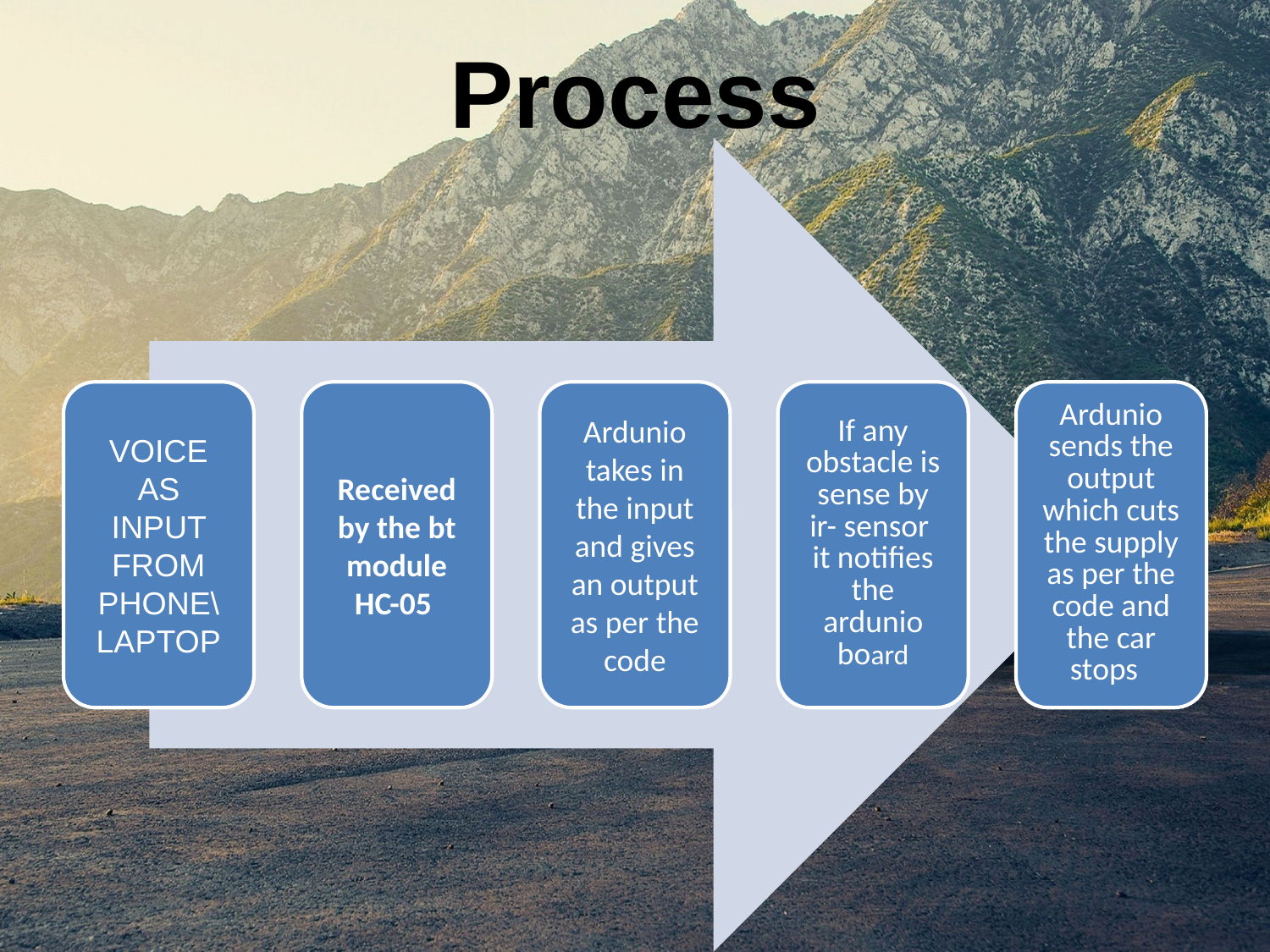

# Process
VOICE AS INPUT FROM PHONE\LAPTOP
Ardunio takes in the input and gives an output as per the code
Received by the bt module HC-05
If any obstacle is sense by ir- sensor  it notifies the ardunio board
Ardunio sends the output which cuts the supply as per the code and the car stops